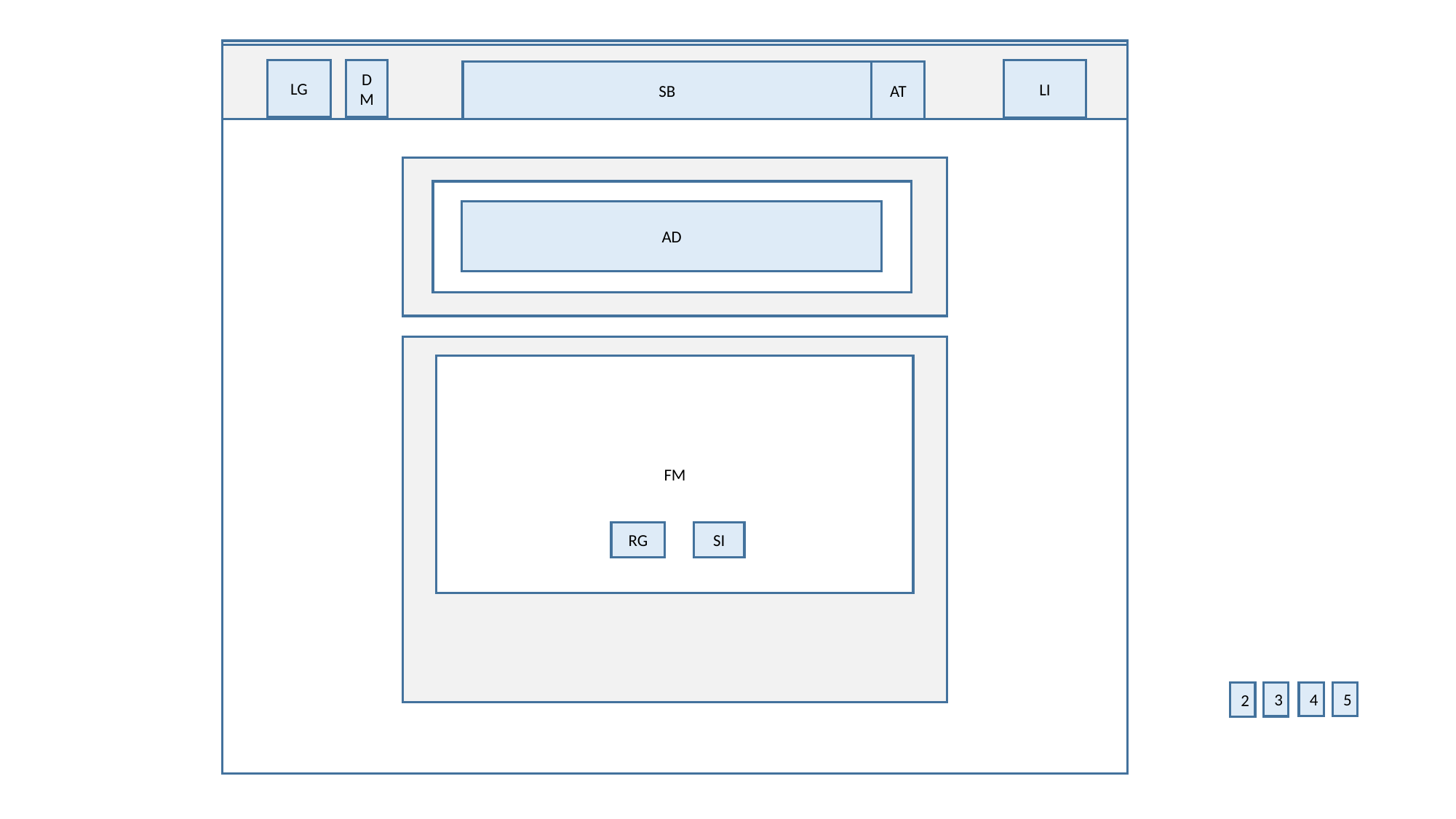

LG
DM
LI
SB
AT

AD

FM
RG
SI
4
5
3
2